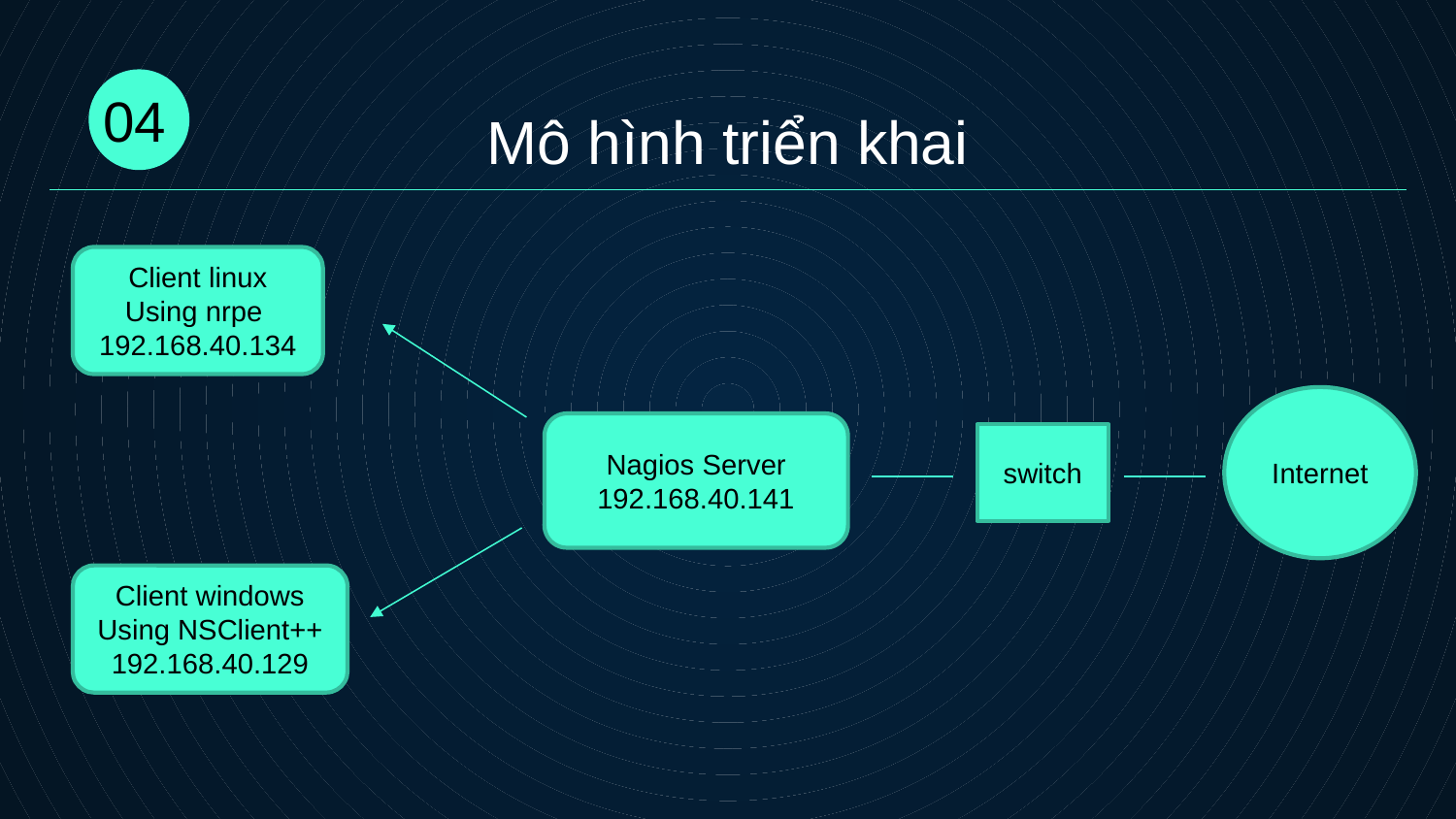

04
Mô hình triển khai
Client linux
Using nrpe
192.168.40.134
Internet
Nagios Server
192.168.40.141
switch
Client windows
Using NSClient++
192.168.40.129